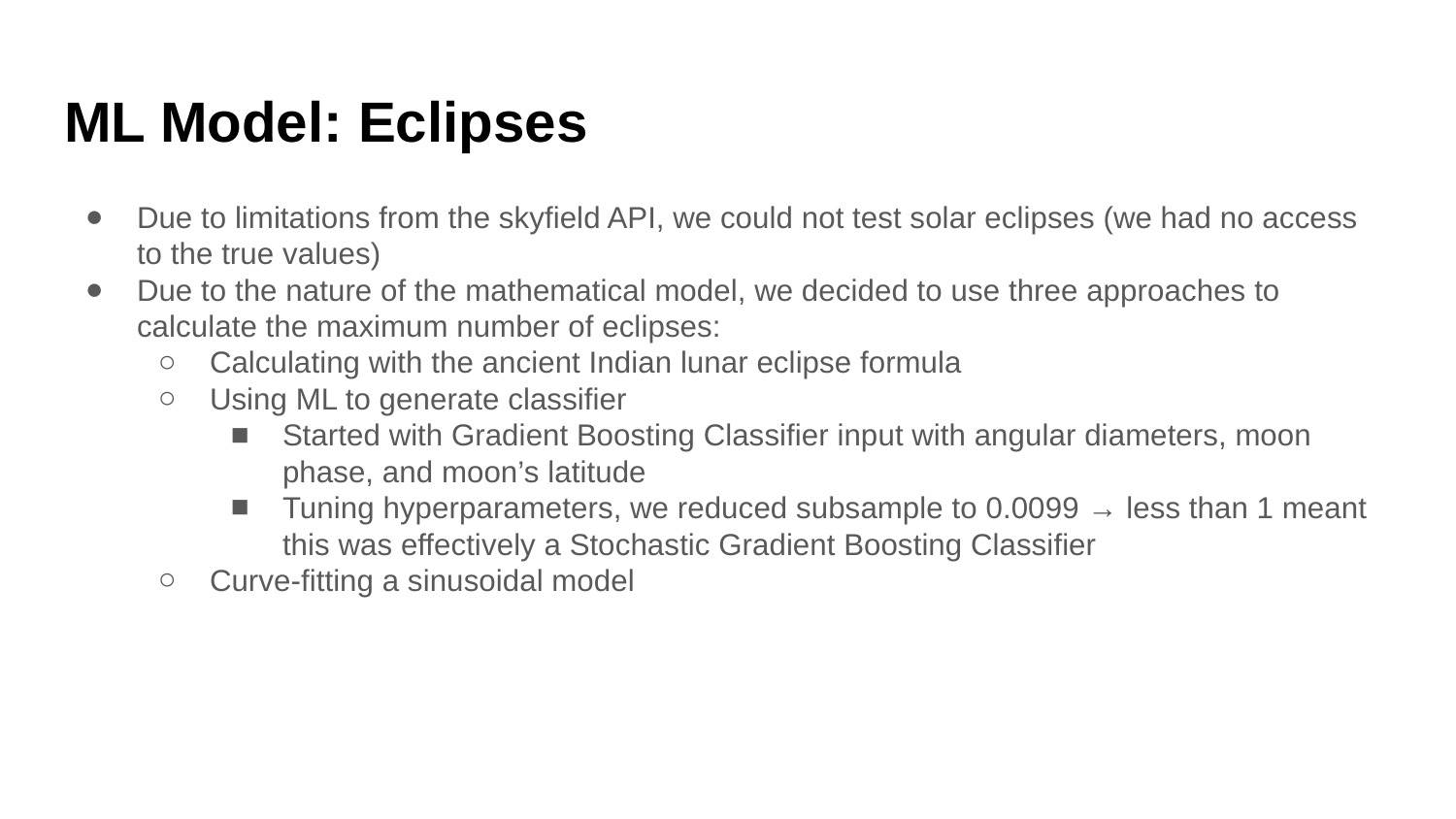

# ML Model: Eclipses

Due to limitations from the skyfield API, we could not test solar eclipses (we had no access to the true values)
Due to the nature of the mathematical model, we decided to use three approaches to calculate the maximum number of eclipses:
Calculating with the ancient Indian lunar eclipse formula
Using ML to generate classifier
Started with Gradient Boosting Classifier input with angular diameters, moon phase, and moon’s latitude
Tuning hyperparameters, we reduced subsample to 0.0099 → less than 1 meant this was effectively a Stochastic Gradient Boosting Classifier
Curve-fitting a sinusoidal model